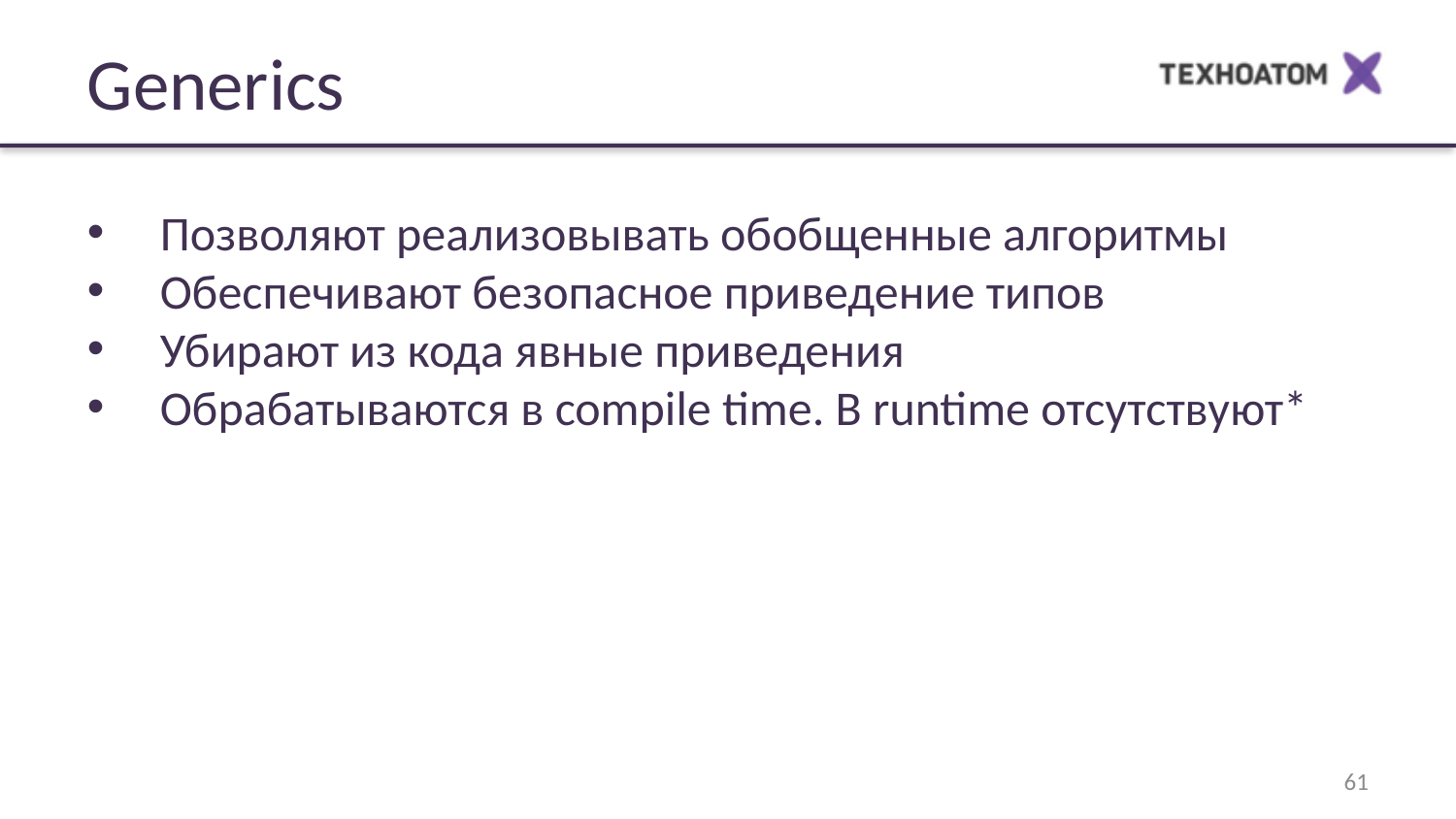

Generics
Позволяют реализовывать обобщенные алгоритмы
Обеспечивают безопасное приведение типов
Убирают из кода явные приведения
Обрабатываются в compile time. В runtime отсутствуют*

61